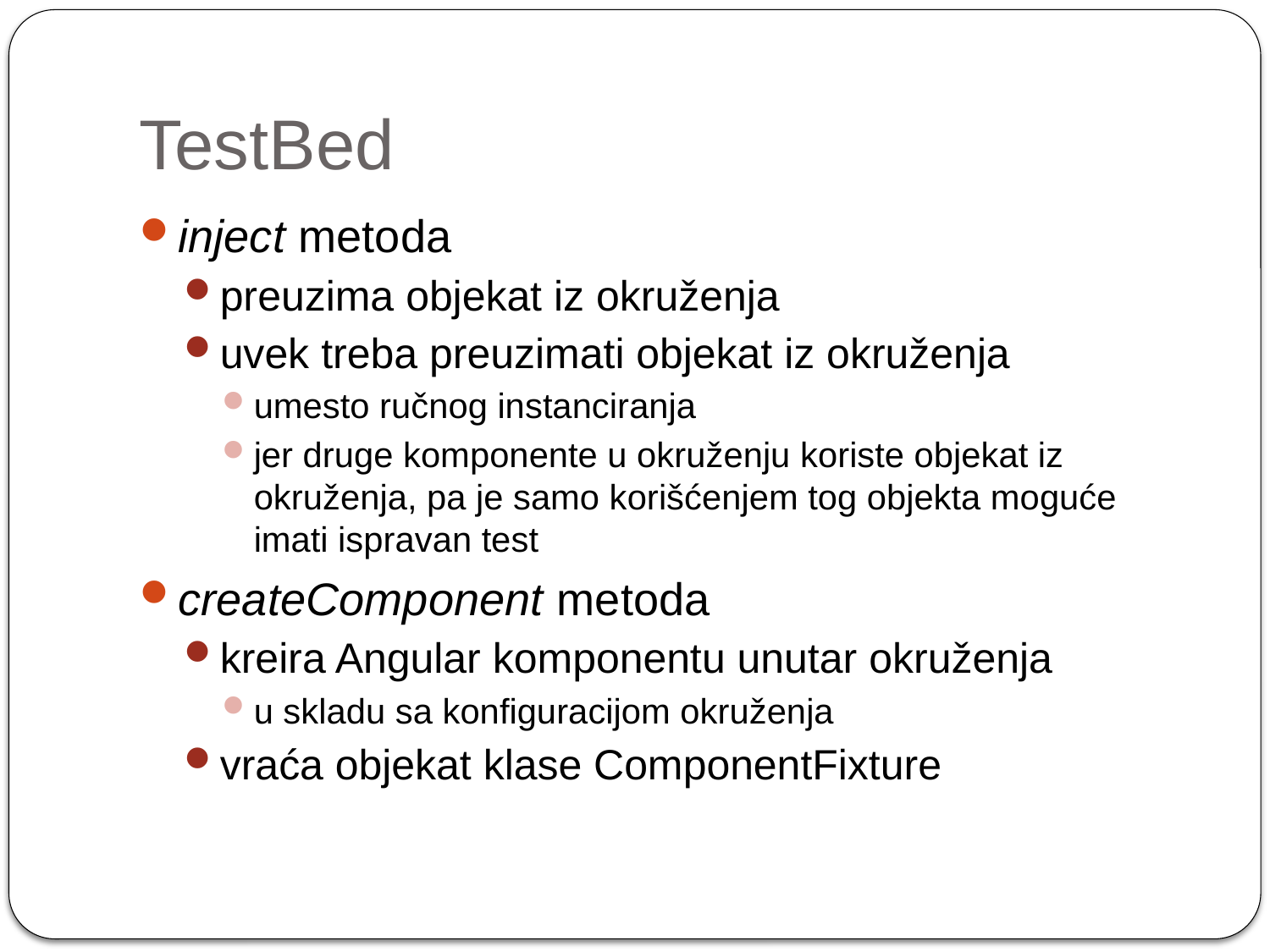

# TestBed
inject metoda
preuzima objekat iz okruženja
uvek treba preuzimati objekat iz okruženja
umesto ručnog instanciranja
jer druge komponente u okruženju koriste objekat iz okruženja, pa je samo korišćenjem tog objekta moguće imati ispravan test
createComponent metoda
kreira Angular komponentu unutar okruženja
u skladu sa konfiguracijom okruženja
vraća objekat klase ComponentFixture